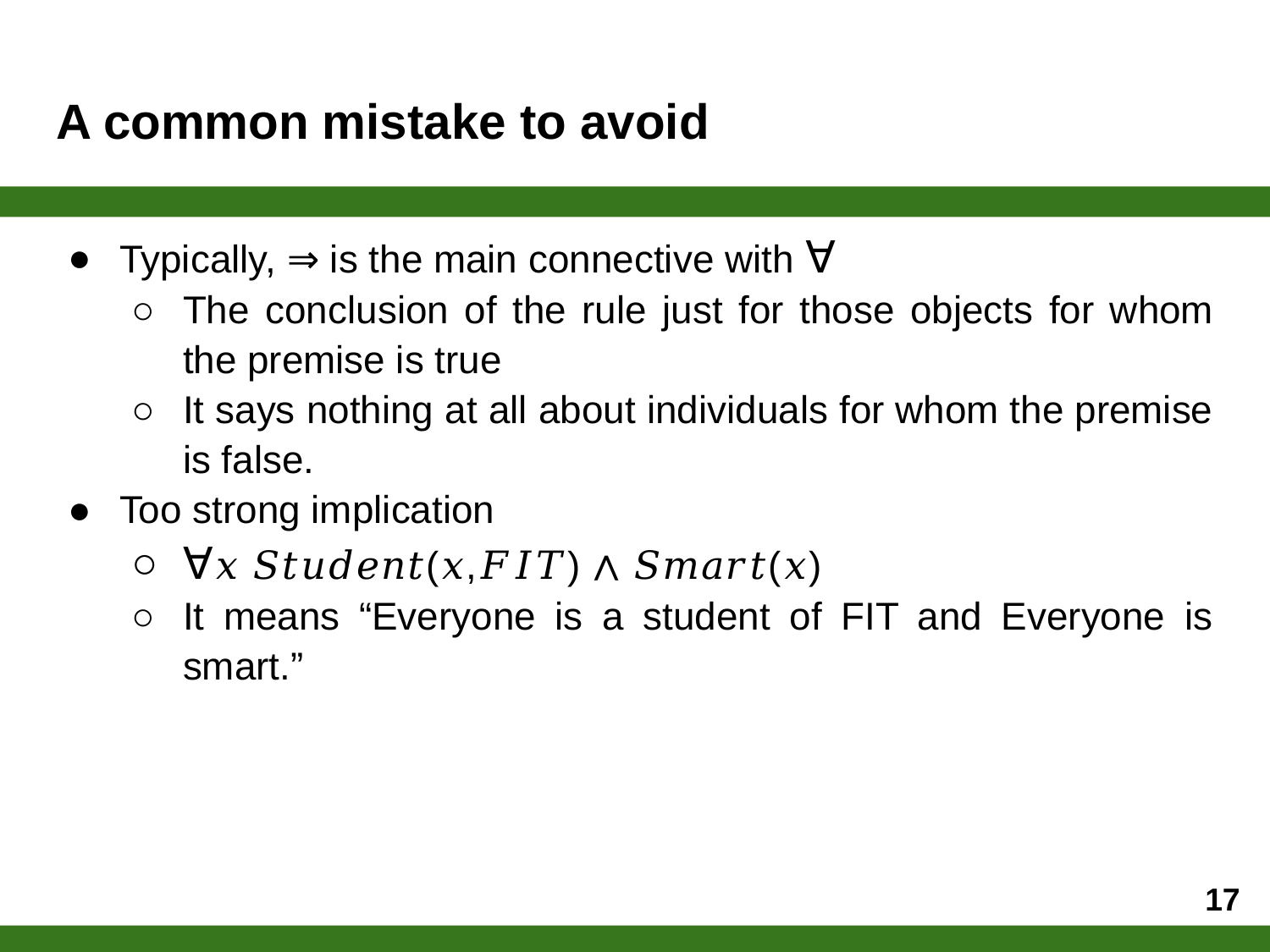

# A common mistake to avoid
Typically, ⇒ is the main connective with ∀
The conclusion of the rule just for those objects for whom the premise is true
It says nothing at all about individuals for whom the premise is false.
Too strong implication
∀𝑥 𝑆𝑡𝑢𝑑𝑒𝑛𝑡(𝑥,𝐹𝐼𝑇) ∧ 𝑆𝑚𝑎𝑟𝑡(𝑥)
It means “Everyone is a student of FIT and Everyone is smart.”
17